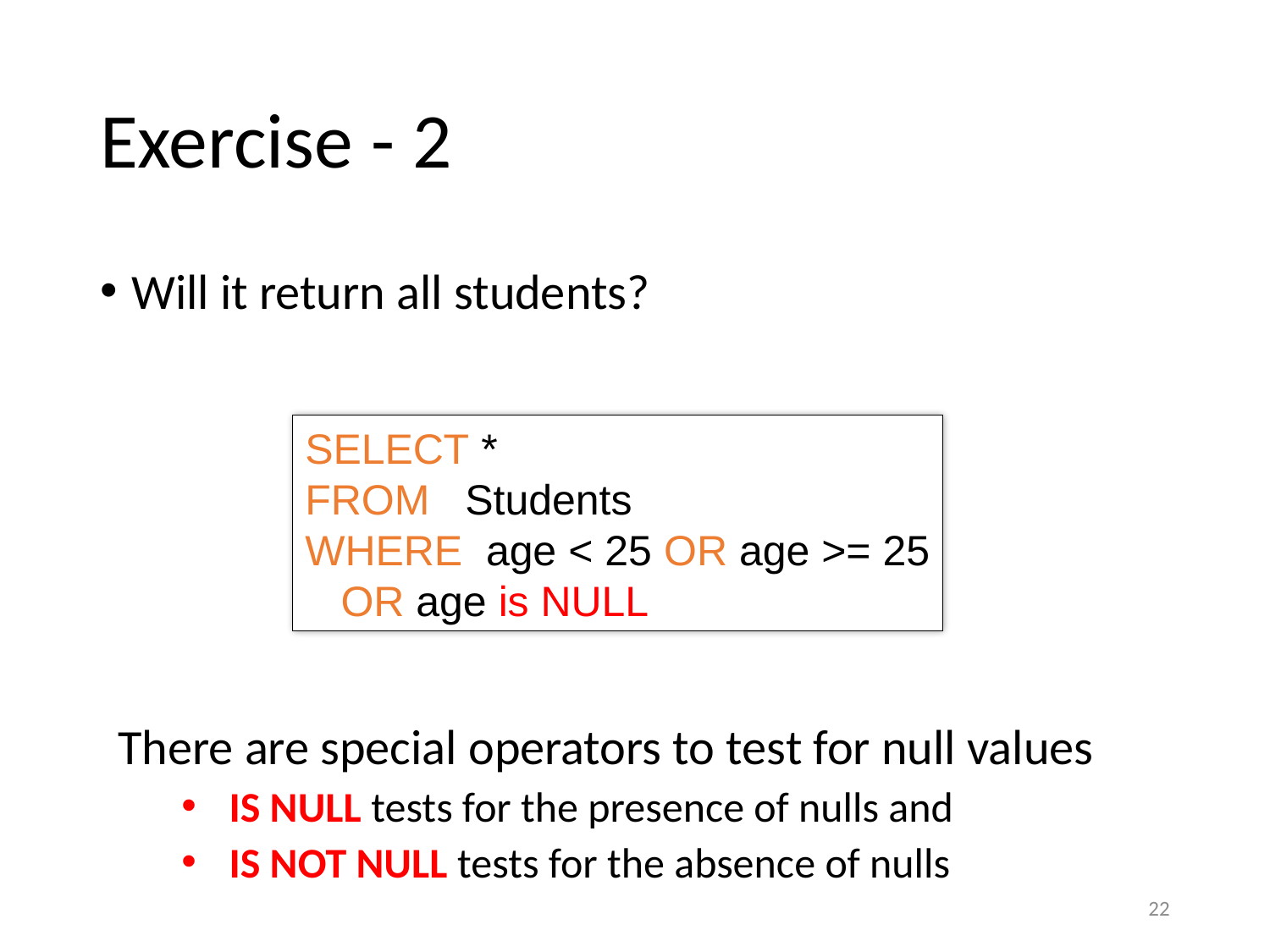

# Exercise - 2
Will it return all students?

SELECT *
FROM   Students
WHERE  age < 25 OR age >= 25
   OR age is NULL
There are special operators to test for null values
IS NULL tests for the presence of nulls and
IS NOT NULL tests for the absence of nulls
22